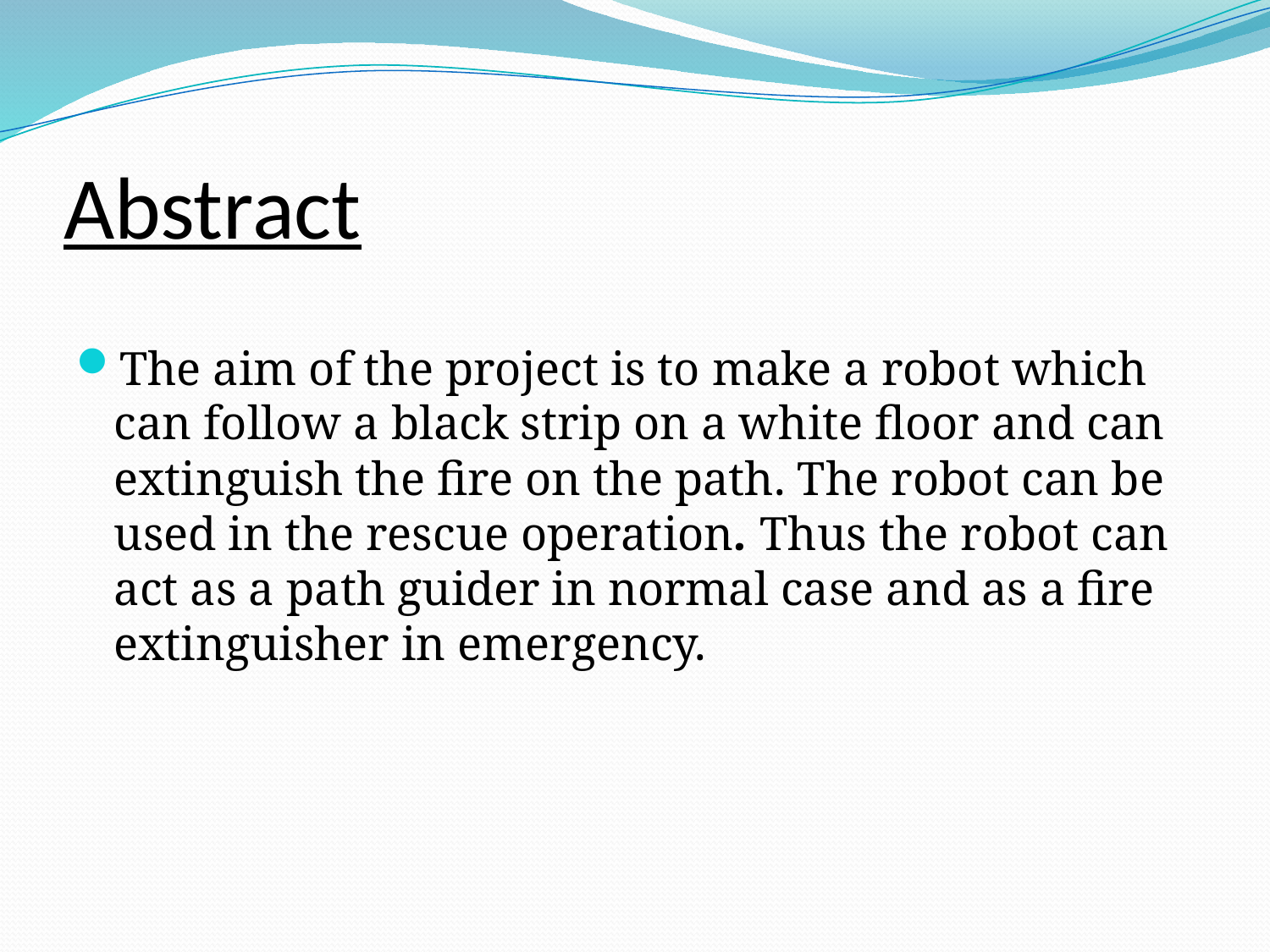

# Abstract

The aim of the project is to make a robot which can follow a black strip on a white floor and can extinguish the fire on the path. The robot can be used in the rescue operation. Thus the robot can act as a path guider in normal case and as a fire extinguisher in emergency.